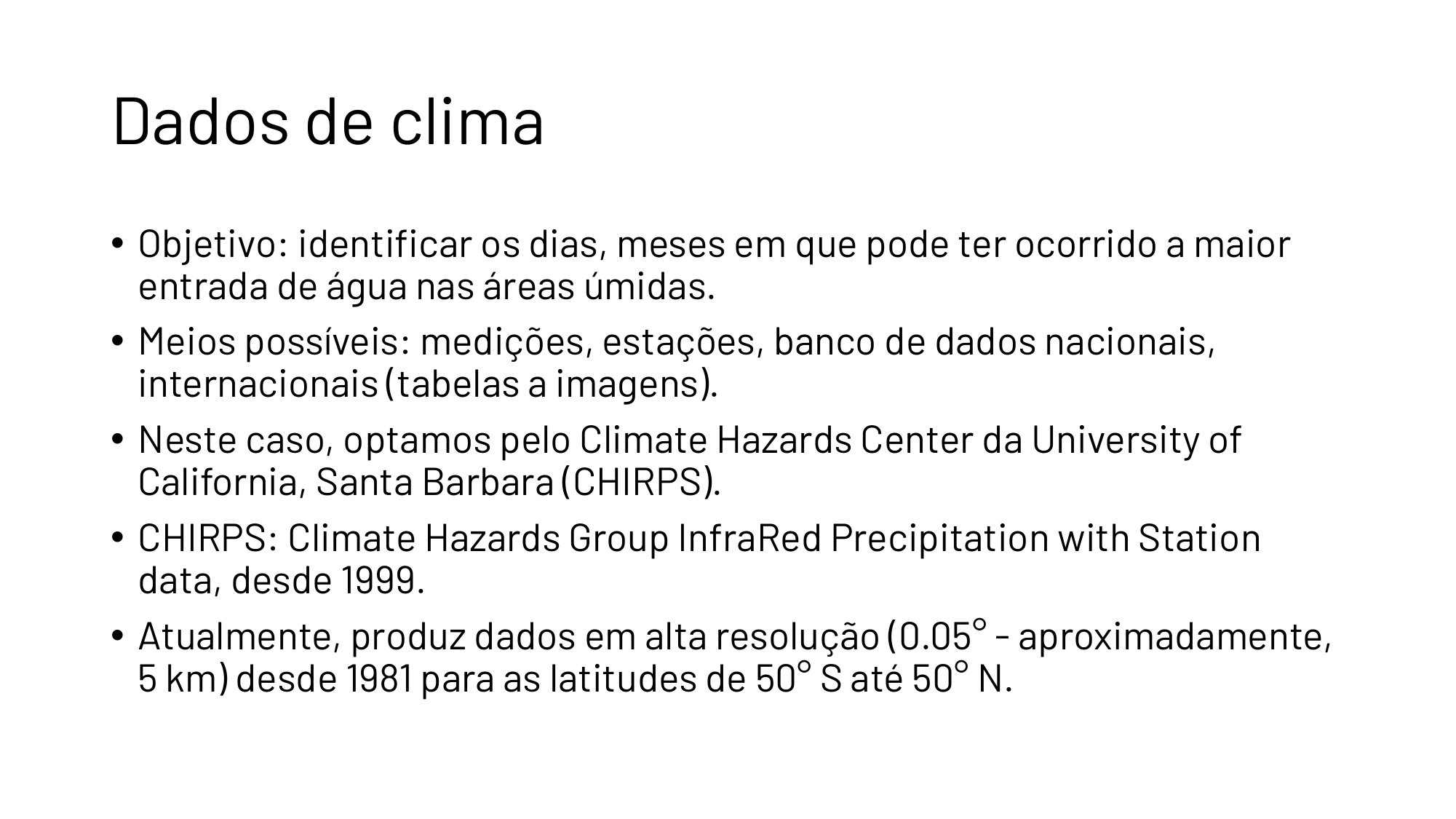

# Dados de clima
Objetivo: identificar os dias, meses em que pode ter ocorrido a maior entrada de água nas áreas úmidas.
Meios possíveis: medições, estações, banco de dados nacionais, internacionais (tabelas a imagens).
Neste caso, optamos pelo Climate Hazards Center da University of California, Santa Barbara (CHIRPS).
CHIRPS: Climate Hazards Group InfraRed Precipitation with Station data, desde 1999.
Atualmente, produz dados em alta resolução (0.05° - aproximadamente, 5 km) desde 1981 para as latitudes de 50° S até 50° N.